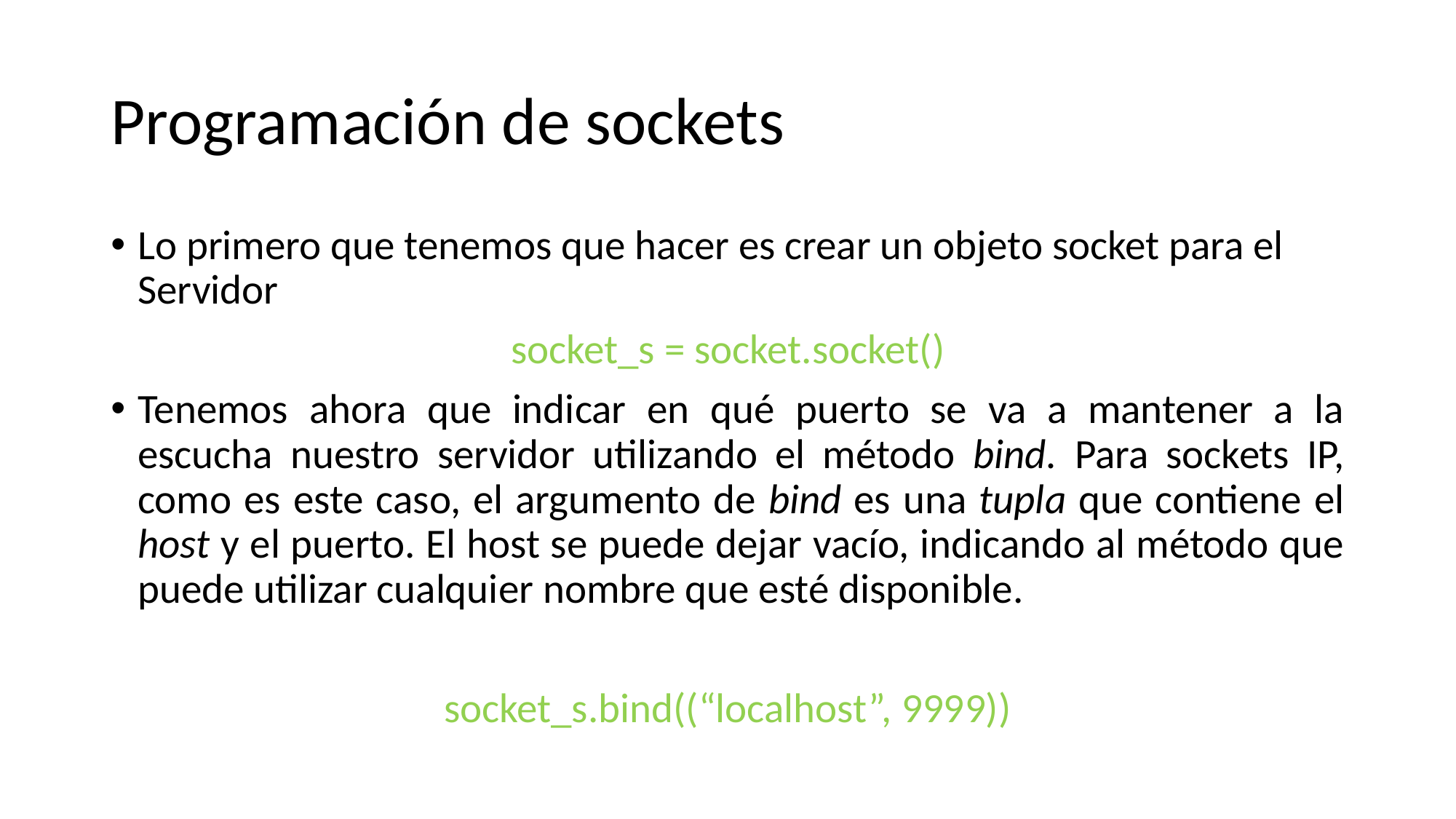

# Programación de sockets
Lo primero que tenemos que hacer es crear un objeto socket para el Servidor
socket_s = socket.socket()
Tenemos ahora que indicar en qué puerto se va a mantener a la escucha nuestro servidor utilizando el método bind. Para sockets IP, como es este caso, el argumento de bind es una tupla que contiene el host y el puerto. El host se puede dejar vacío, indicando al método que puede utilizar cualquier nombre que esté disponible.

socket_s.bind((“localhost”, 9999))